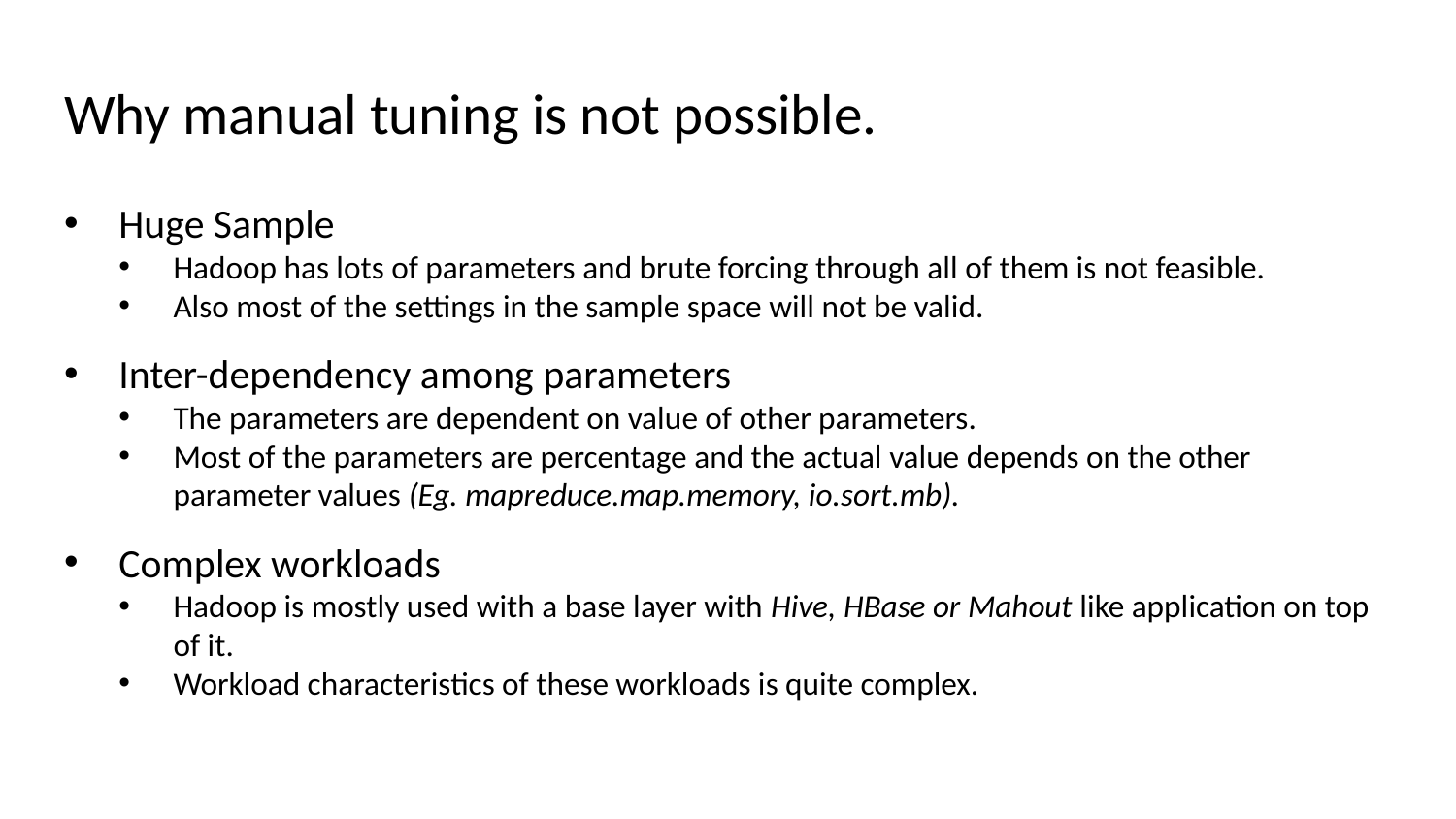

# Why manual tuning is not possible.
Huge Sample
Hadoop has lots of parameters and brute forcing through all of them is not feasible.
Also most of the settings in the sample space will not be valid.
Inter-dependency among parameters
The parameters are dependent on value of other parameters.
Most of the parameters are percentage and the actual value depends on the other parameter values (Eg. mapreduce.map.memory, io.sort.mb).
Complex workloads
Hadoop is mostly used with a base layer with Hive, HBase or Mahout like application on top of it.
Workload characteristics of these workloads is quite complex.